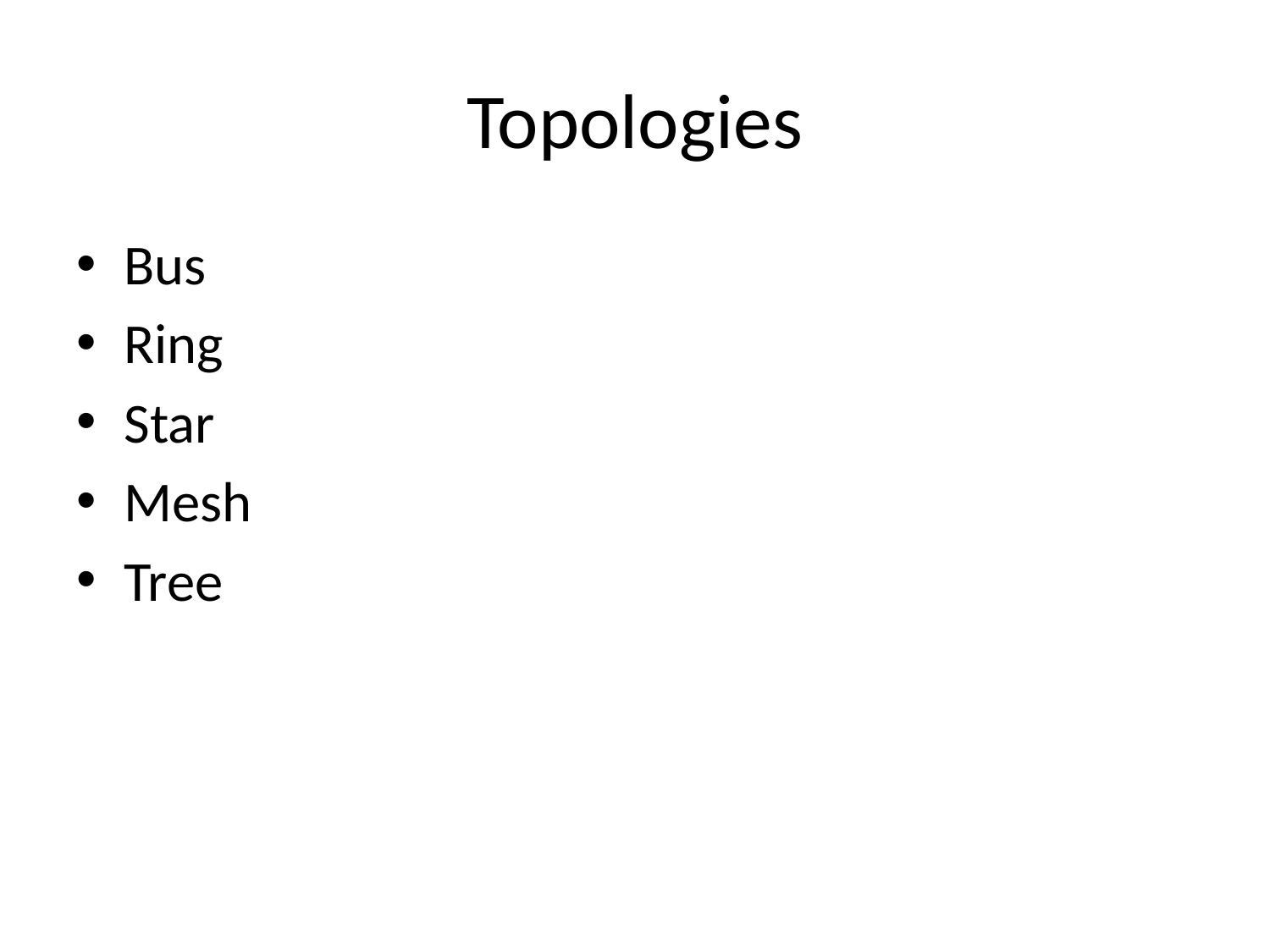

# Topologies
Bus
Ring
Star
Mesh
Tree